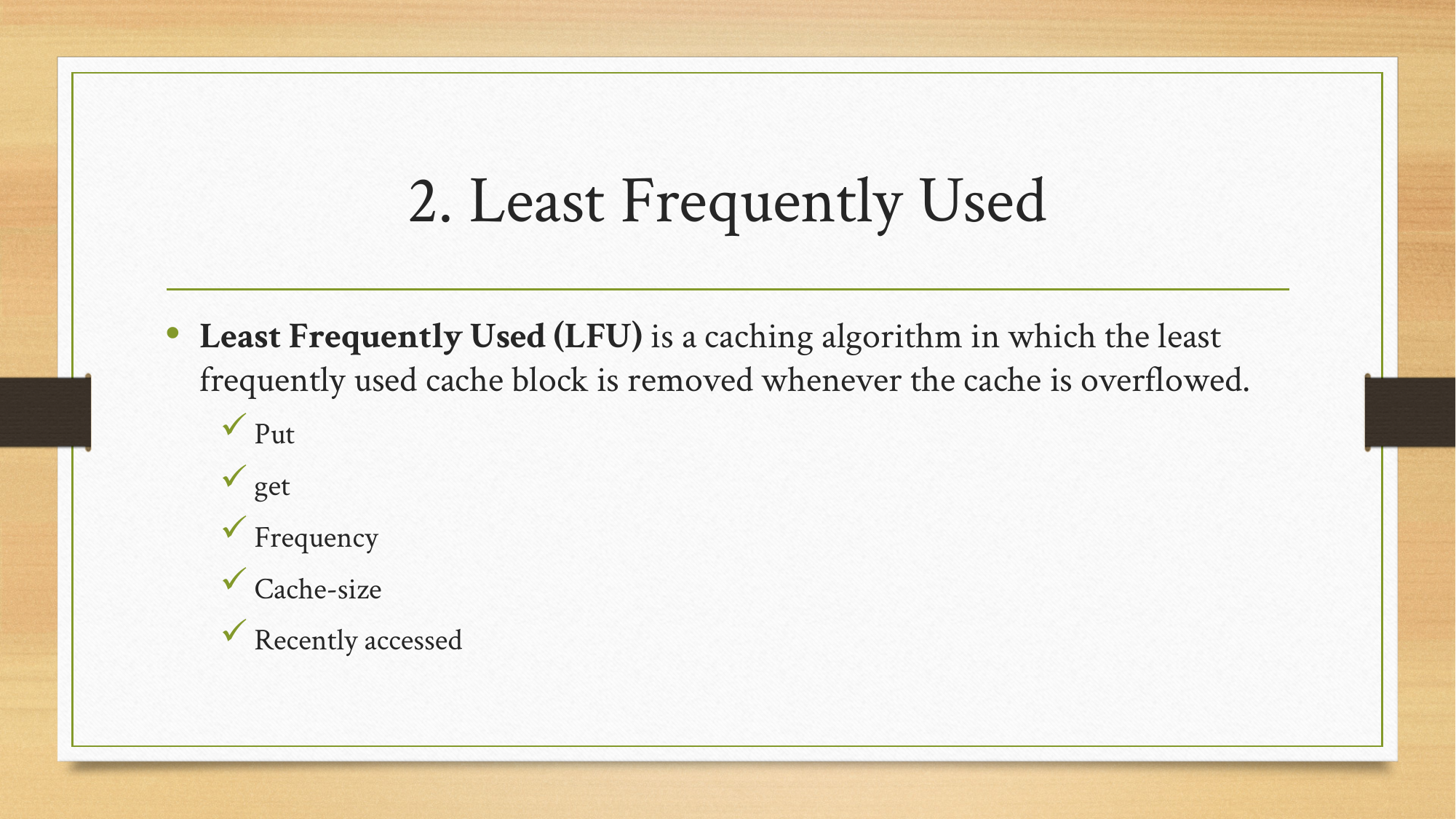

# 2. Least Frequently Used
Least Frequently Used (LFU) is a caching algorithm in which the least frequently used cache block is removed whenever the cache is overflowed.
Put
get
Frequency
Cache-size
Recently accessed